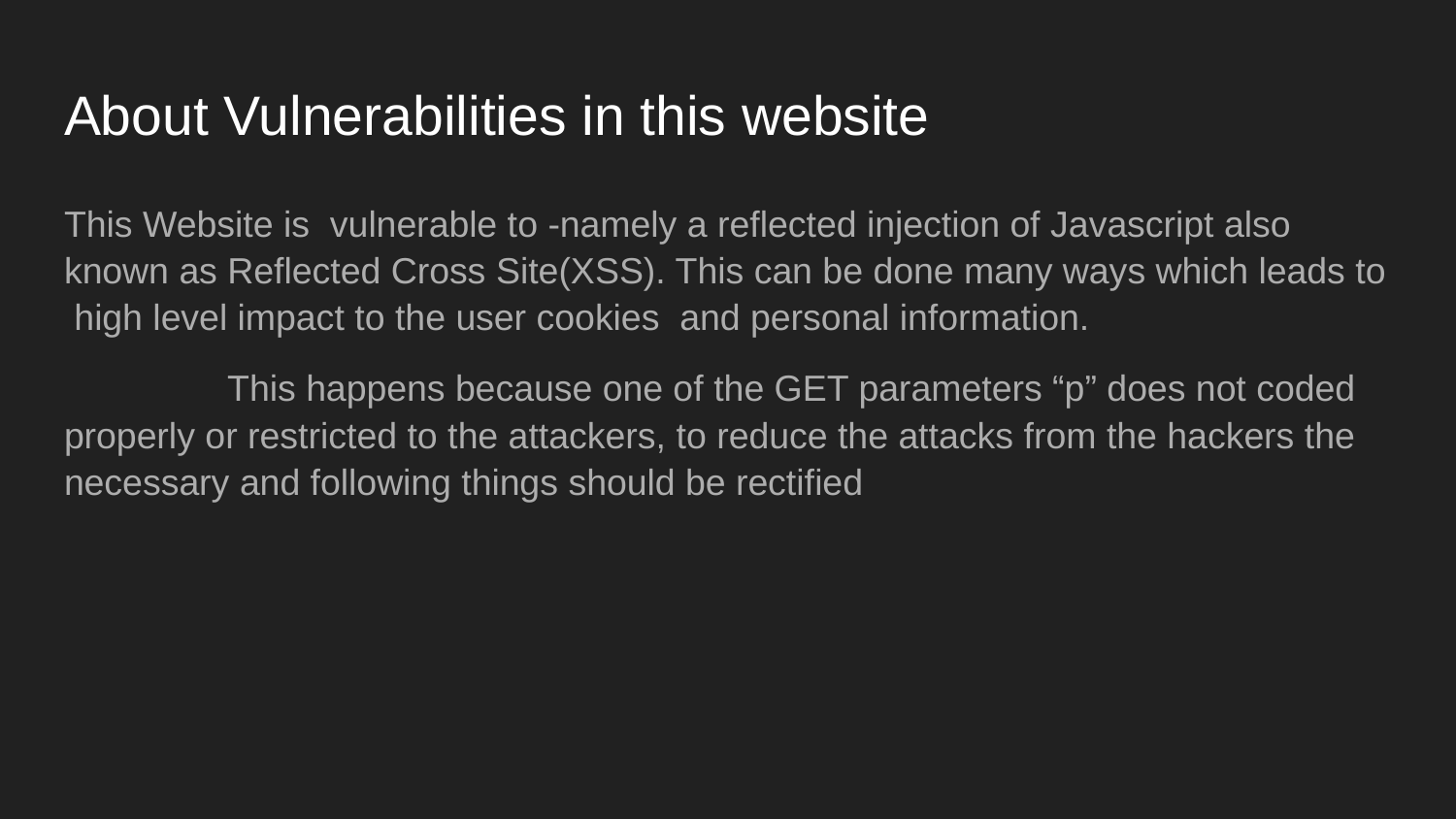

# About Vulnerabilities in this website
This Website is  vulnerable to -namely a reflected injection of Javascript also known as Reflected Cross Site(XSS). This can be done many ways which leads to  high level impact to the user cookies  and personal information.
                This happens because one of the GET parameters “p” does not coded properly or restricted to the attackers, to reduce the attacks from the hackers the necessary and following things should be rectified